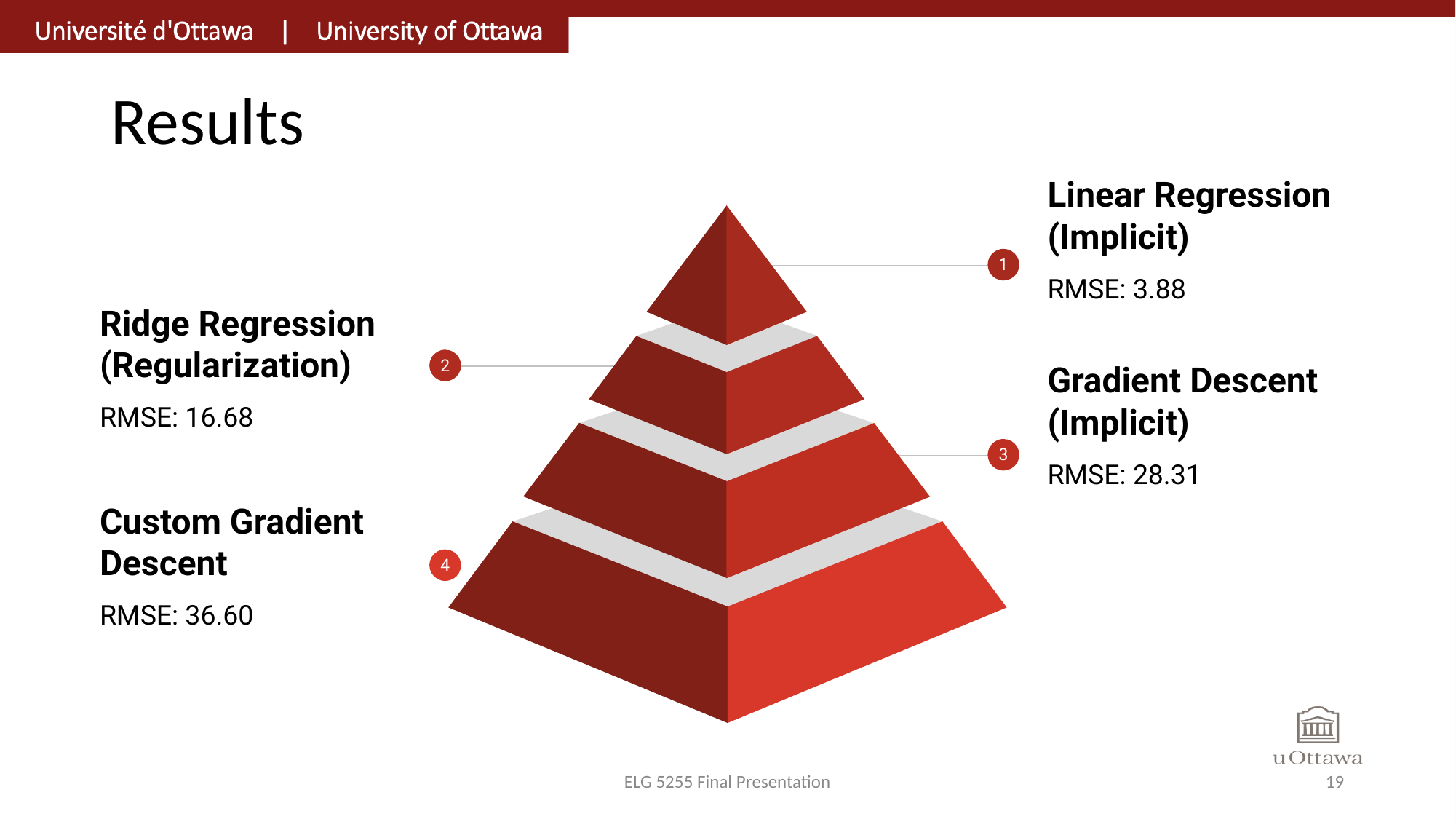

# Results
Linear Regression (Implicit)
RMSE: 3.88

1

Ridge Regression
(Regularization)
RMSE: 16.68

2

Gradient Descent
(Implicit)
RMSE: 28.31

3

Custom Gradient Descent
RMSE: 36.60
4

ELG 5255 Final Presentation
19